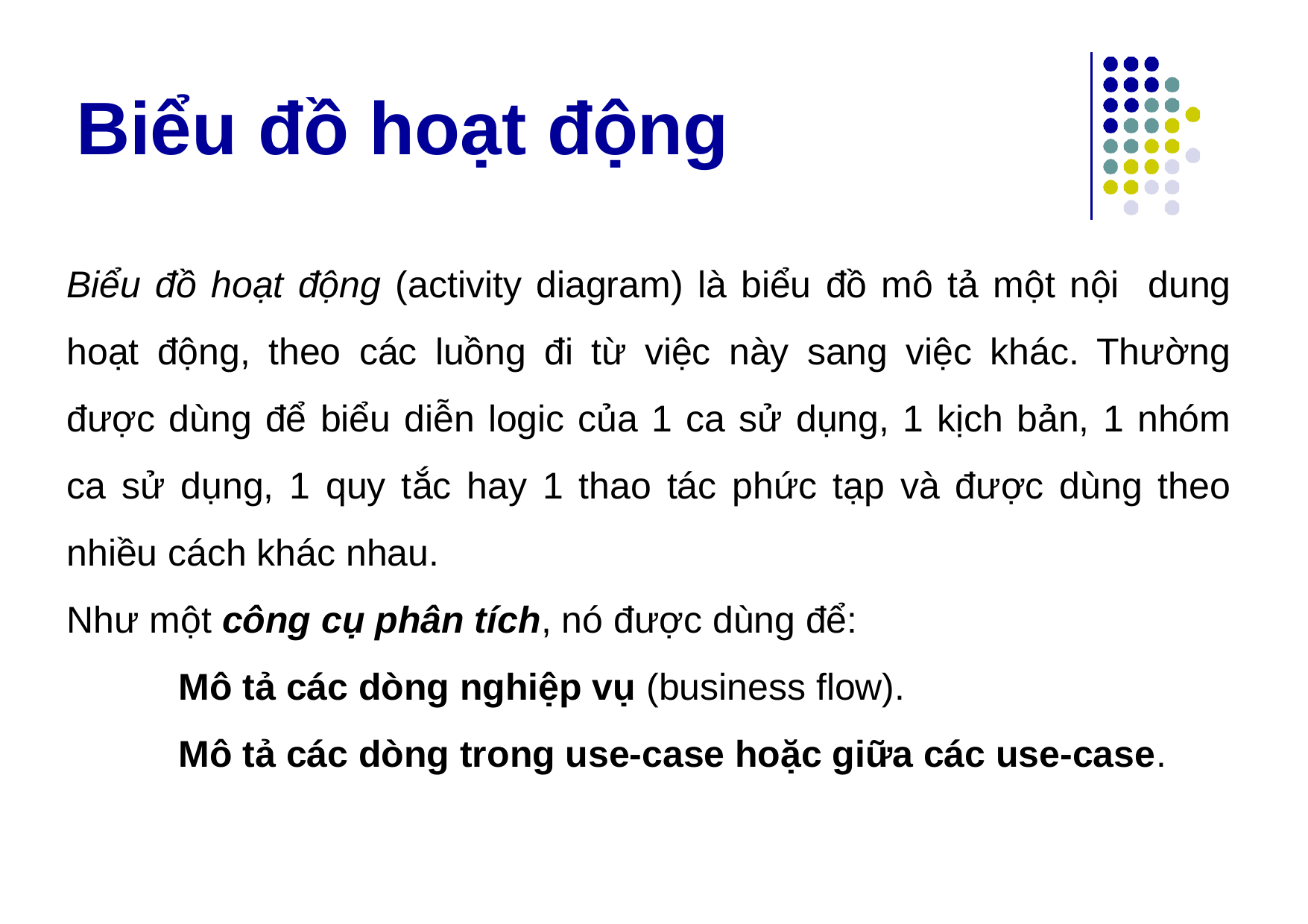

Biểu đồ hoạt động
Biểu đồ hoạt động (activity diagram) là biểu đồ mô tả một nội  dung hoạt động, theo các luồng đi từ việc này sang việc khác. Thường được dùng để biểu diễn logic của 1 ca sử dụng, 1 kịch bản, 1 nhóm ca sử dụng, 1 quy tắc hay 1 thao tác phức tạp và được dùng theo nhiều cách khác nhau.
Như một công cụ phân tích, nó được dùng để:
	Mô tả các dòng nghiệp vụ (business flow).
	Mô tả các dòng trong use-case hoặc giữa các use-case.